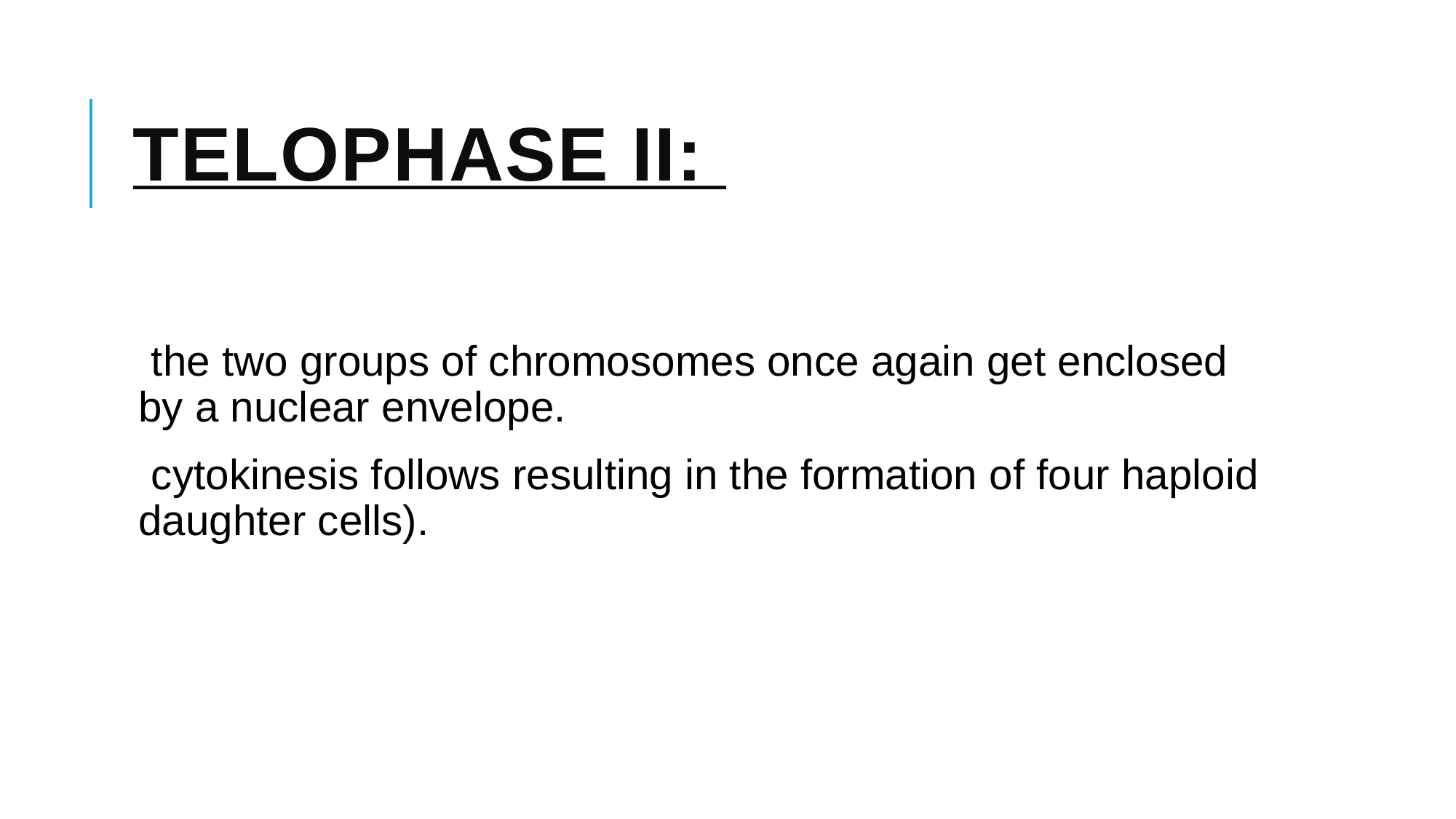

# Telophase II:

 the two groups of chromosomes once again get enclosed by a nuclear envelope.
 cytokinesis follows resulting in the formation of four haploid daughter cells).